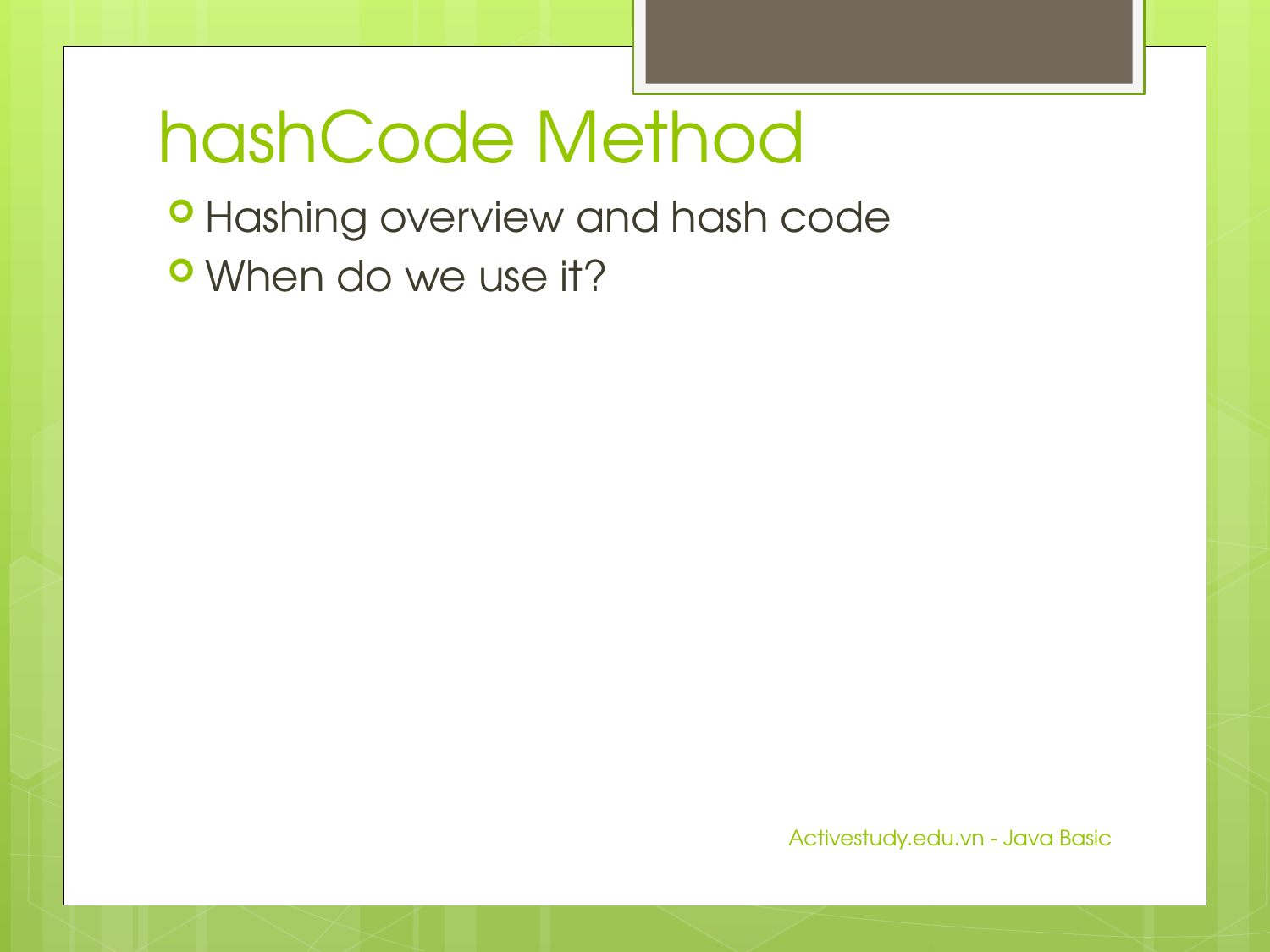

# hashCode Method
Hashing overview and hash code
When do we use it?
Activestudy.edu.vn - Java Basic